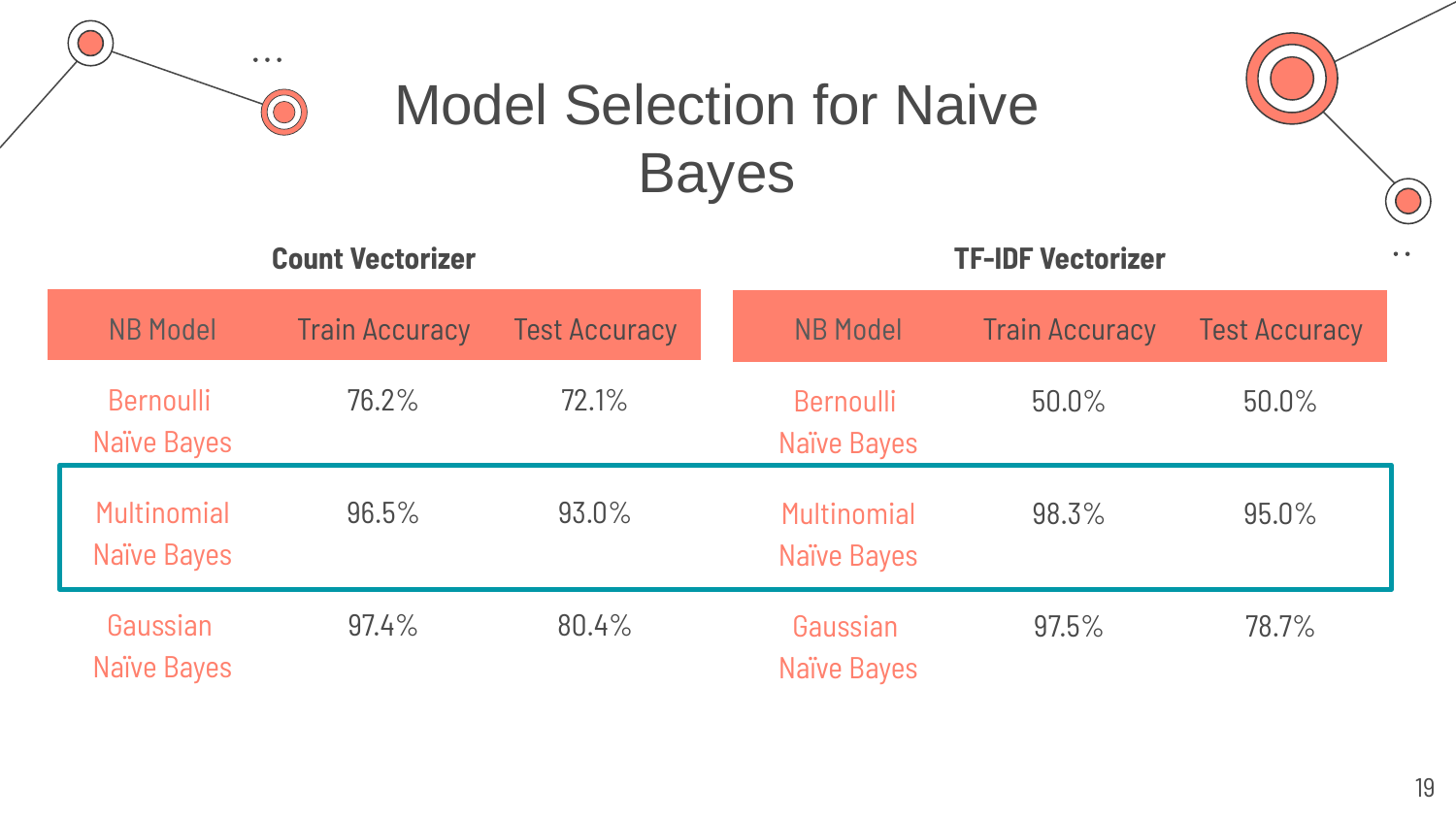

# Model Selection for Naive Bayes

| Count Vectorizer |  |  |
| --- | --- | --- |
| NB Model | Train Accuracy | Test Accuracy |
| Bernoulli Naïve Bayes | 76.2% | 72.1% |
| Multinomial Naïve Bayes | 96.5% | 93.0% |
| Gaussian Naïve Bayes | 97.4% | 80.4% |
| TF-IDF Vectorizer |  |  |
| --- | --- | --- |
| NB Model | Train Accuracy | Test Accuracy |
| Bernoulli Naïve Bayes | 50.0% | 50.0% |
| Multinomial Naïve Bayes | 98.3% | 95.0% |
| Gaussian Naïve Bayes | 97.5% | 78.7% |

19